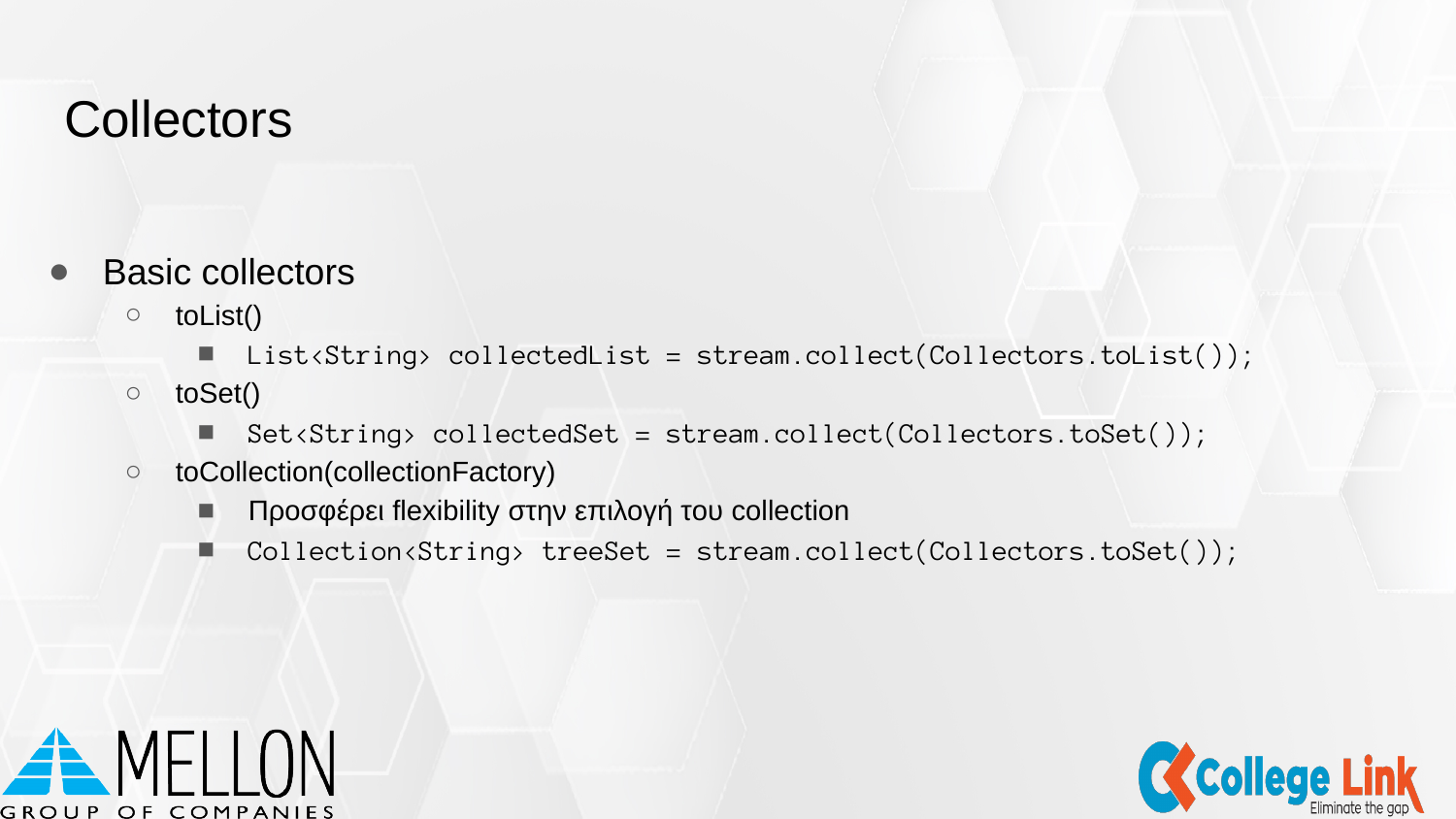

# Collectors

Basic collectors
toList()
List<String> collectedList = stream.collect(Collectors.toList());
toSet()
Set<String> collectedSet = stream.collect(Collectors.toSet());
toCollection(collectionFactory)
Προσφέρει flexibility στην επιλογή του collection
Collection<String> treeSet = stream.collect(Collectors.toSet());